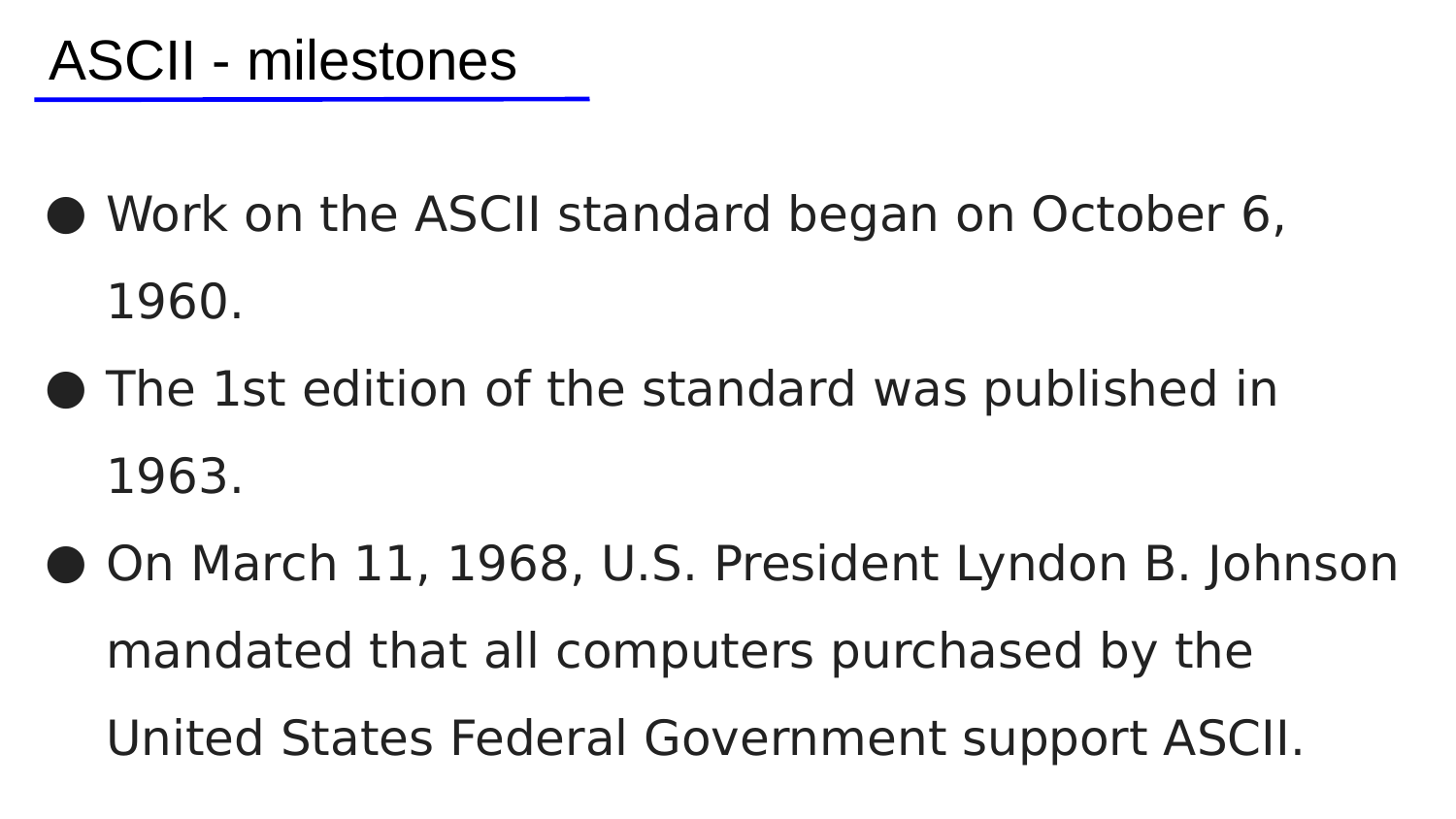

# ASCII - milestones
Work on the ASCII standard began on October 6, 1960.
The 1st edition of the standard was published in 1963.
On March 11, 1968, U.S. President Lyndon B. Johnson mandated that all computers purchased by the United States Federal Government support ASCII.